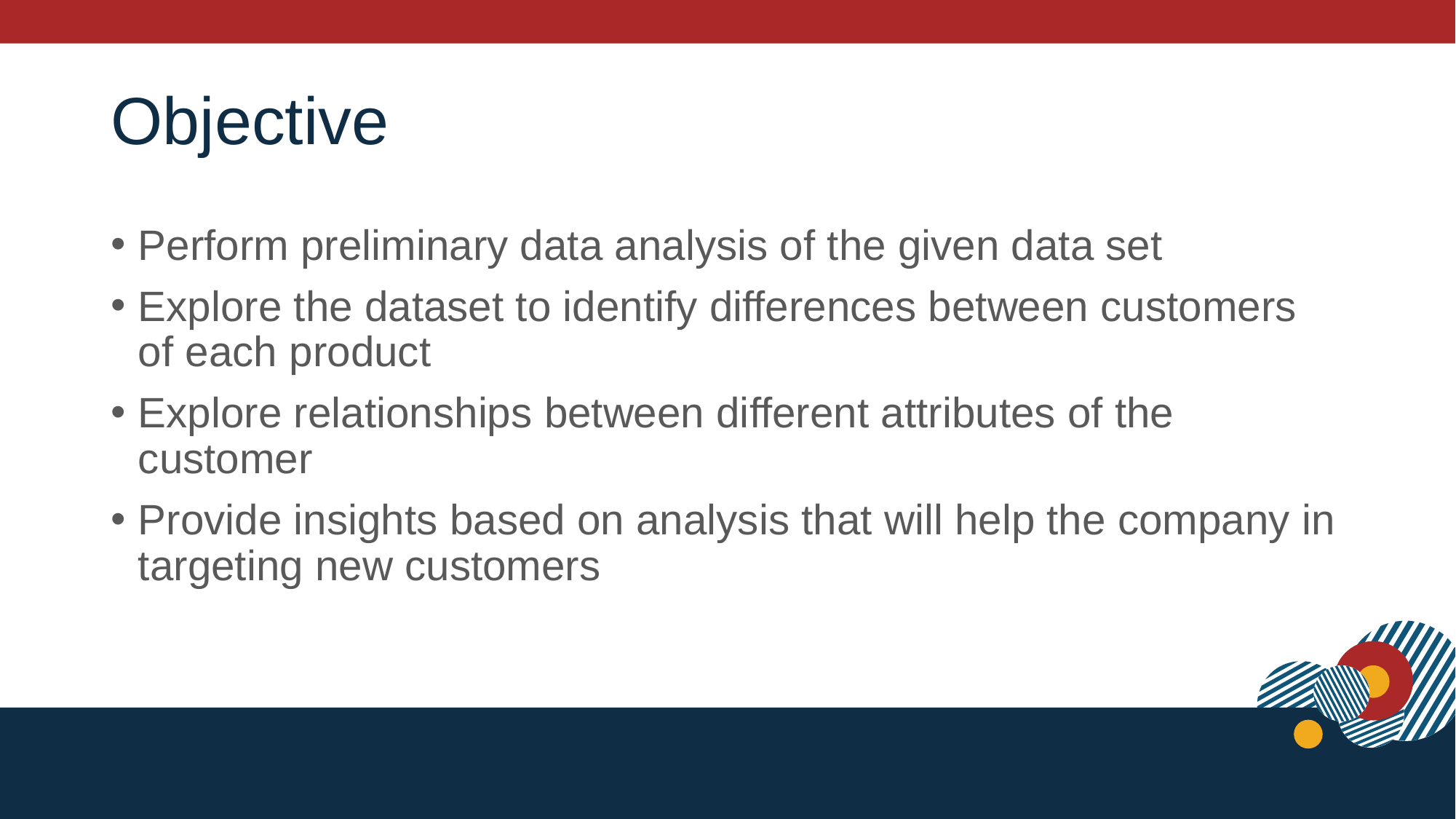

# Objective
Perform preliminary data analysis of the given data set
Explore the dataset to identify differences between customers of each product
Explore relationships between different attributes of the customer
Provide insights based on analysis that will help the company in targeting new customers